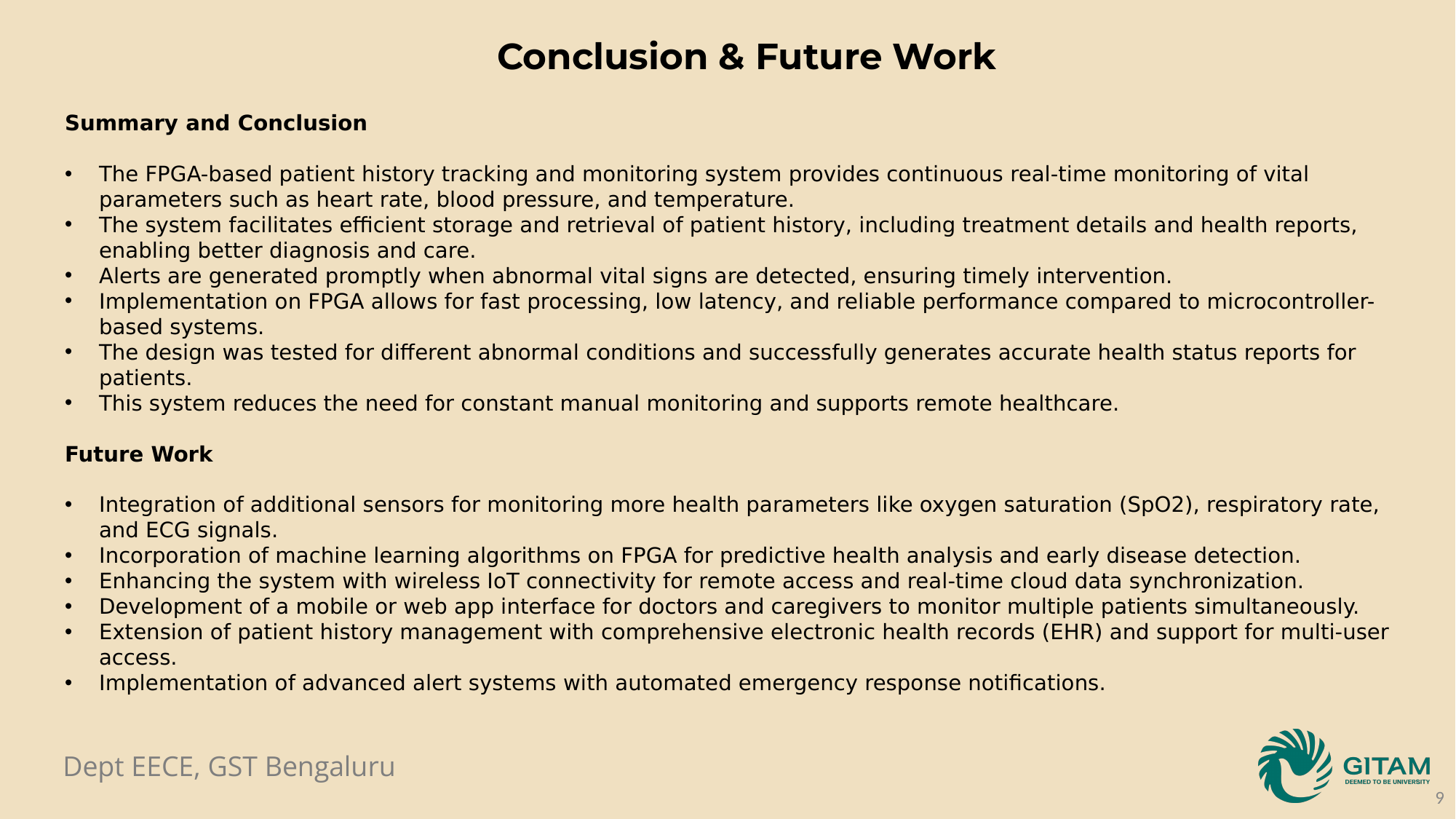

Conclusion & Future Work
Summary and Conclusion

The FPGA-based patient history tracking and monitoring system provides continuous real-time monitoring of vital parameters such as heart rate, blood pressure, and temperature.
The system facilitates efficient storage and retrieval of patient history, including treatment details and health reports, enabling better diagnosis and care.
Alerts are generated promptly when abnormal vital signs are detected, ensuring timely intervention.
Implementation on FPGA allows for fast processing, low latency, and reliable performance compared to microcontroller-based systems.
The design was tested for different abnormal conditions and successfully generates accurate health status reports for patients.
This system reduces the need for constant manual monitoring and supports remote healthcare.

Future Work

Integration of additional sensors for monitoring more health parameters like oxygen saturation (SpO2), respiratory rate, and ECG signals.
Incorporation of machine learning algorithms on FPGA for predictive health analysis and early disease detection.
Enhancing the system with wireless IoT connectivity for remote access and real-time cloud data synchronization.
Development of a mobile or web app interface for doctors and caregivers to monitor multiple patients simultaneously.
Extension of patient history management with comprehensive electronic health records (EHR) and support for multi-user access.
Implementation of advanced alert systems with automated emergency response notifications.

9